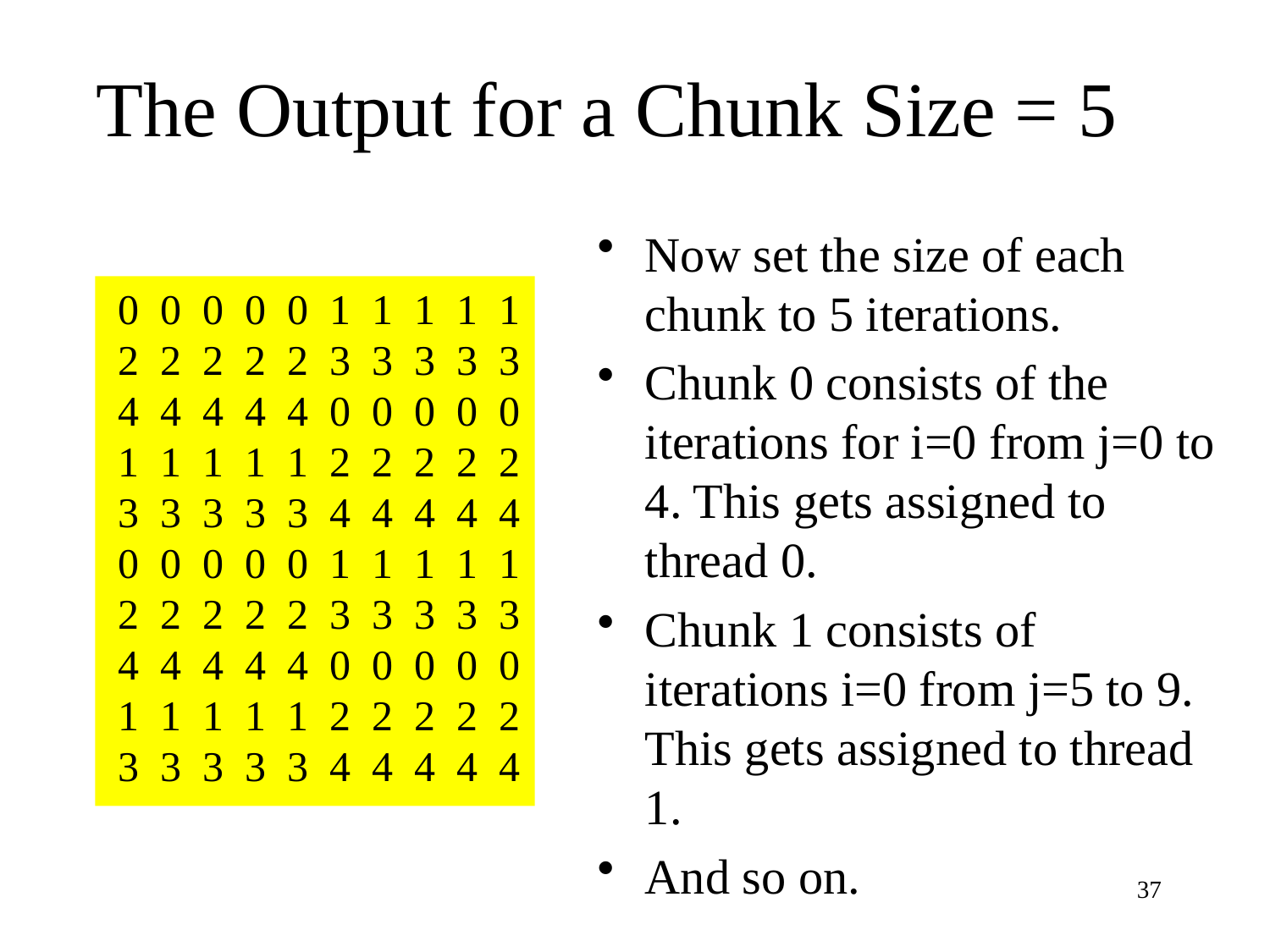

# The Output for a Chunk Size = 5
Now set the size of each chunk to 5 iterations.
Chunk 0 consists of the iterations for i=0 from j=0 to 4. This gets assigned to thread 0.
Chunk 1 consists of iterations i=0 from j=5 to 9. This gets assigned to thread 1.
And so on.
 0  0  0  0  0  1  1  1  1  1
 2  2  2  2  2  3  3  3  3  3
 4  4  4  4  4  0  0  0  0  0
 1  1  1  1  1  2  2  2  2  2
 3  3  3  3  3  4  4  4  4  4
 0  0  0  0  0  1  1  1  1  1
 2  2  2  2  2  3  3  3  3  3
 4  4  4  4  4  0  0  0  0  0
 1  1  1  1  1  2  2  2  2  2
 3  3  3  3  3  4  4  4  4  4
37